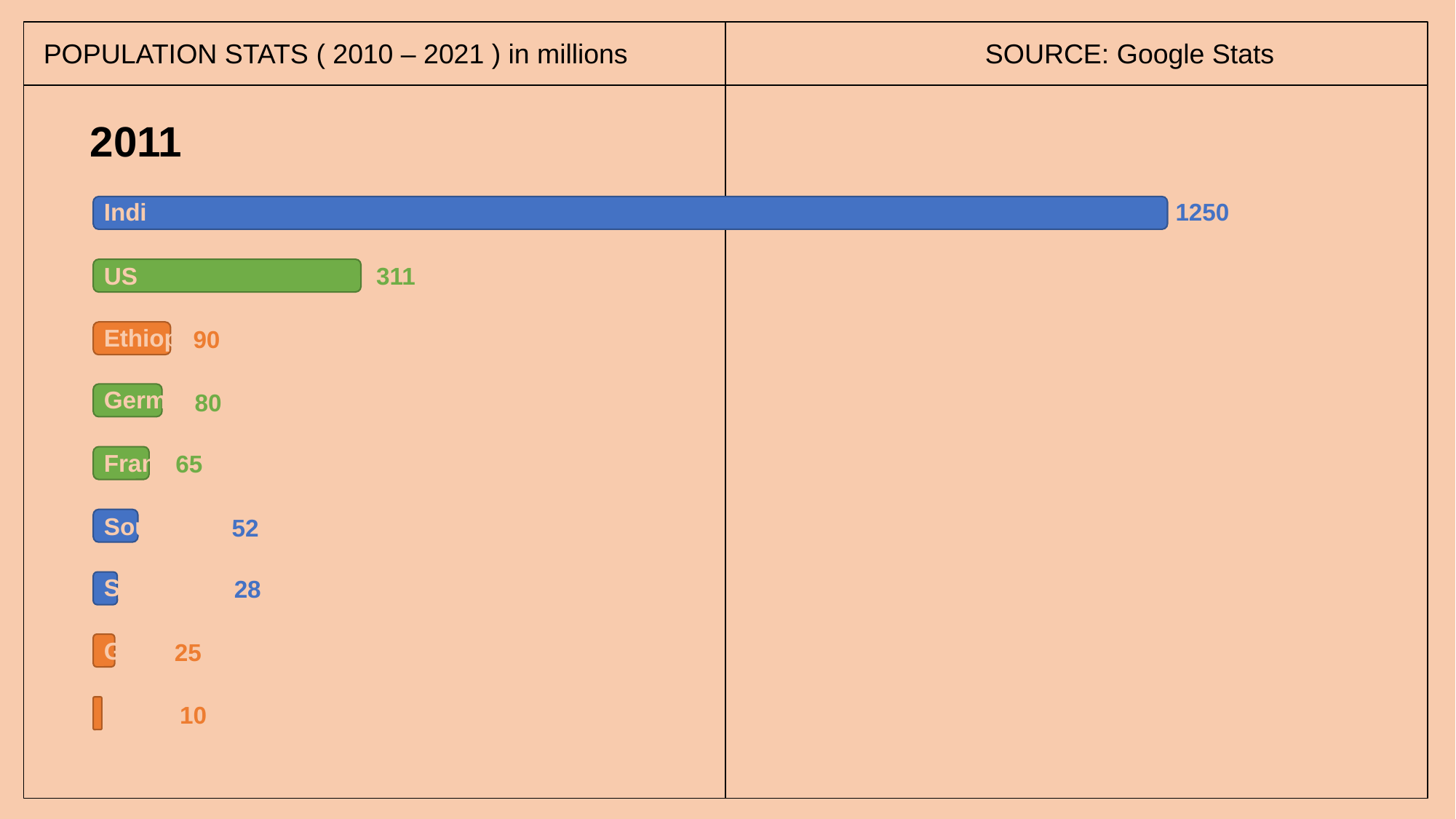

POPULATION STATS ( 2010 – 2021 ) in millions		  	         SOURCE: Google Stats
2011
India
1250

USA
311

Ethiopia
90

Germany
80

France
65

South Africa
52

Saudi Arabia
28

Ghana
25

Bolivia
10